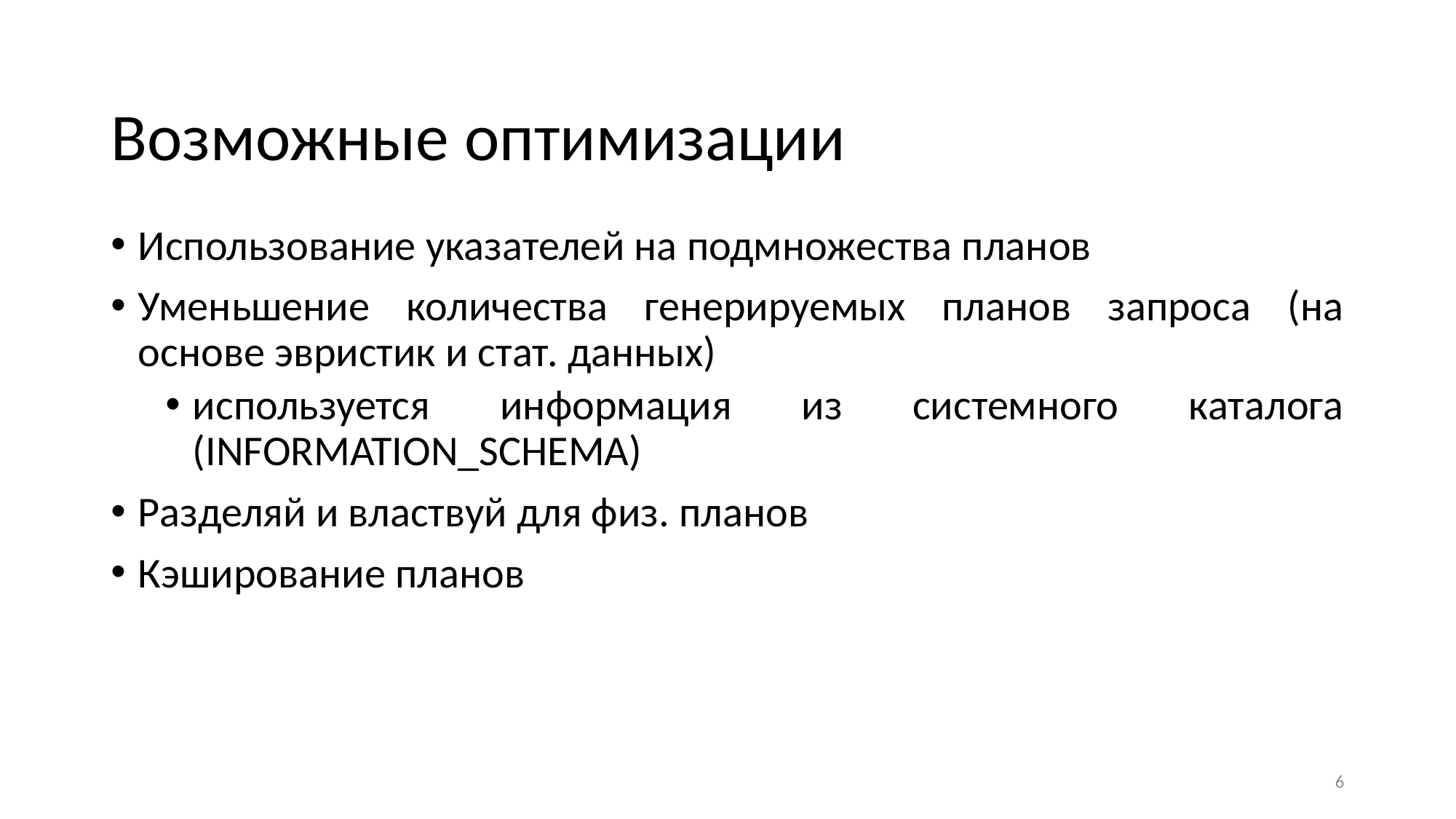

# Возможные оптимизации
Использование указателей на подмножества планов
Уменьшение количества генерируемых планов запроса (на основе эвристик и стат. данных)
используется информация из системного каталога (INFORMATION_SCHEMA)
Разделяй и властвуй для физ. планов
Кэширование планов
6